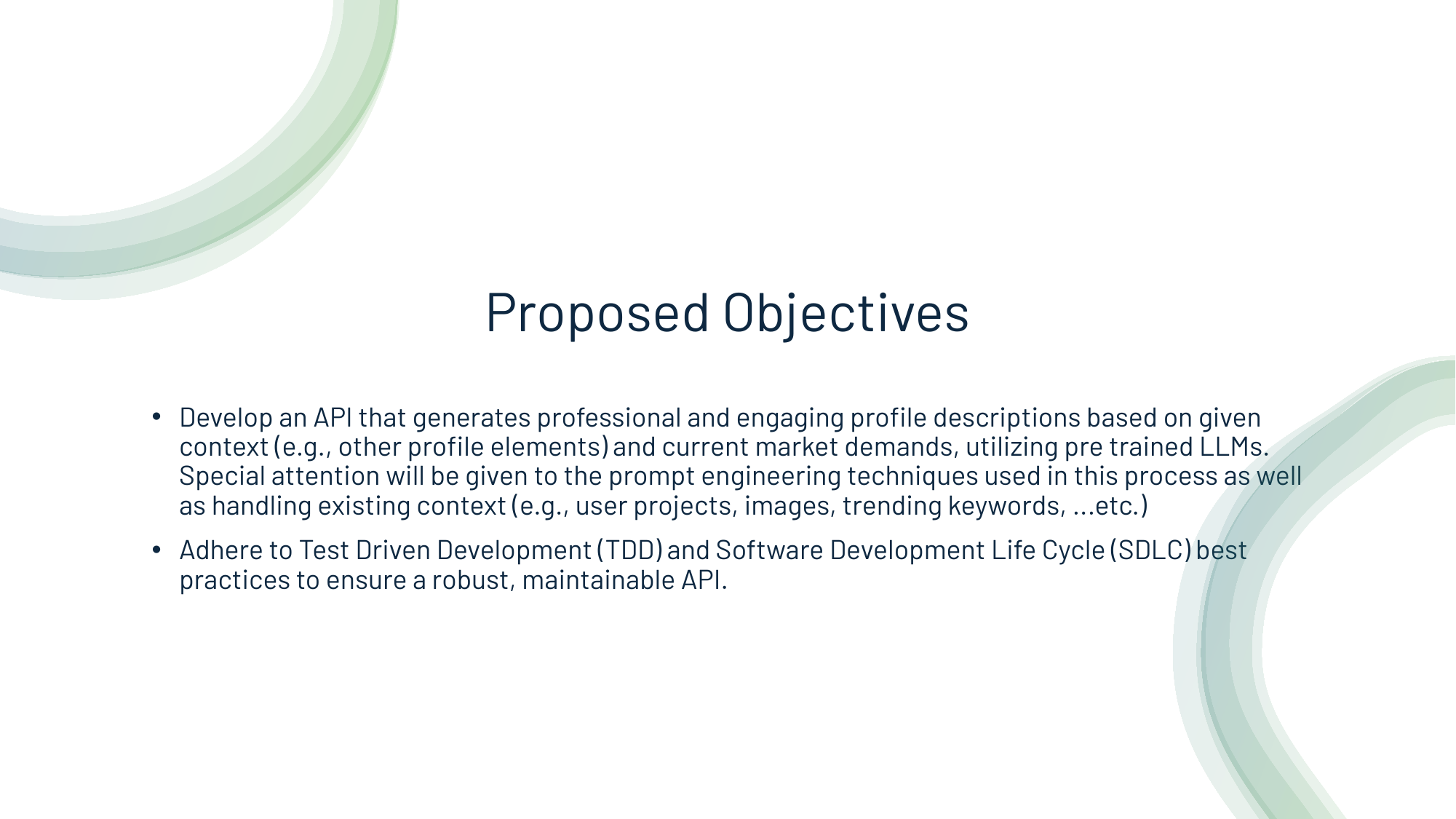

# Proposed Objectives
Develop an API that generates professional and engaging profile descriptions based on given context (e.g., other profile elements) and current market demands, utilizing pre trained LLMs. Special attention will be given to the prompt engineering techniques used in this process as well as handling existing context (e.g., user projects, images, trending keywords, ...etc.)
Adhere to Test Driven Development (TDD) and Software Development Life Cycle (SDLC) best practices to ensure a robust, maintainable API.